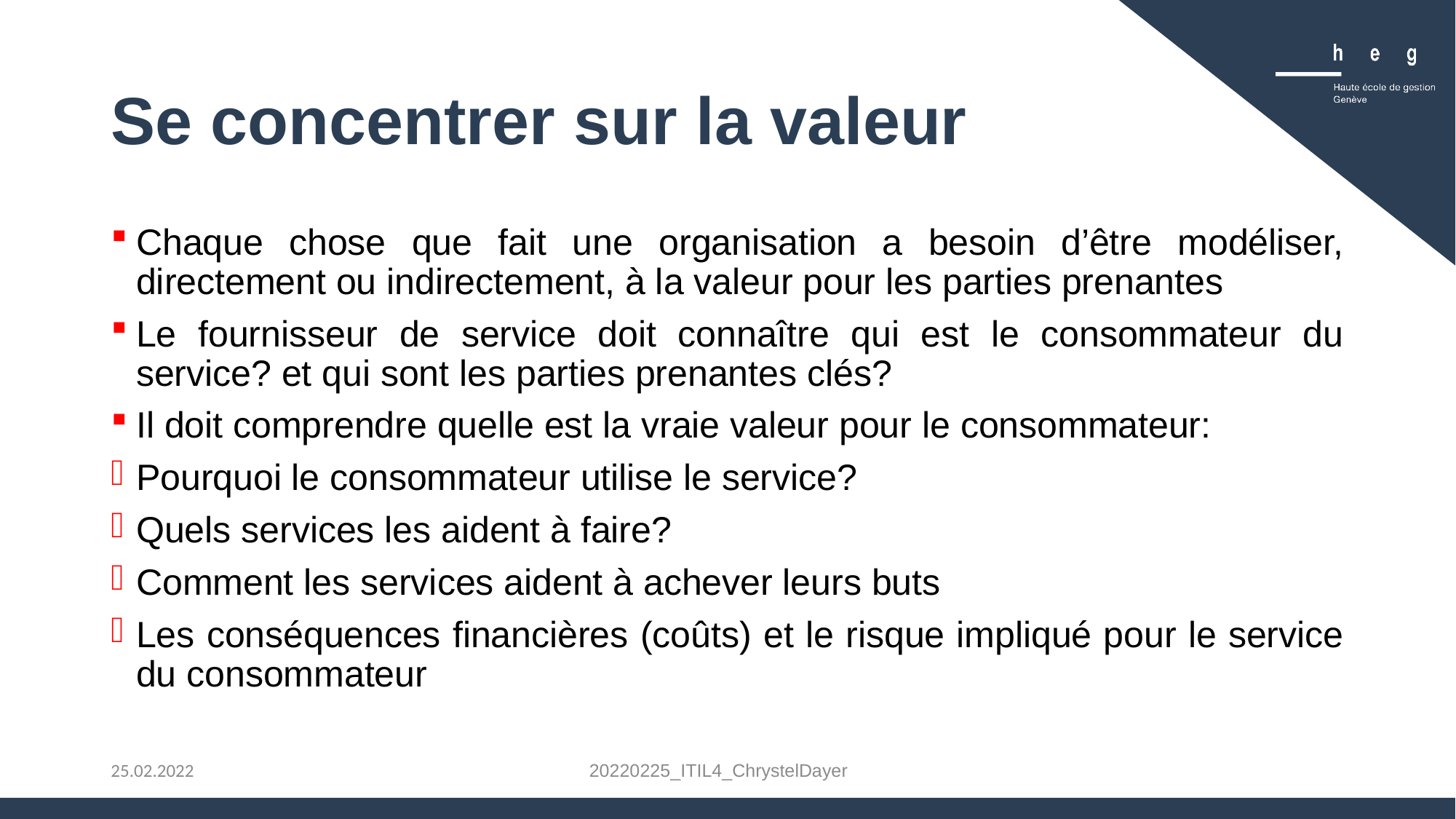

# Se concentrer sur la valeur
Chaque chose que fait une organisation a besoin d’être modéliser, directement ou indirectement, à la valeur pour les parties prenantes
Le fournisseur de service doit connaître qui est le consommateur du service? et qui sont les parties prenantes clés?
Il doit comprendre quelle est la vraie valeur pour le consommateur:
Pourquoi le consommateur utilise le service?
Quels services les aident à faire?
Comment les services aident à achever leurs buts
Les conséquences financières (coûts) et le risque impliqué pour le service du consommateur

20220225_ITIL4_ChrystelDayer